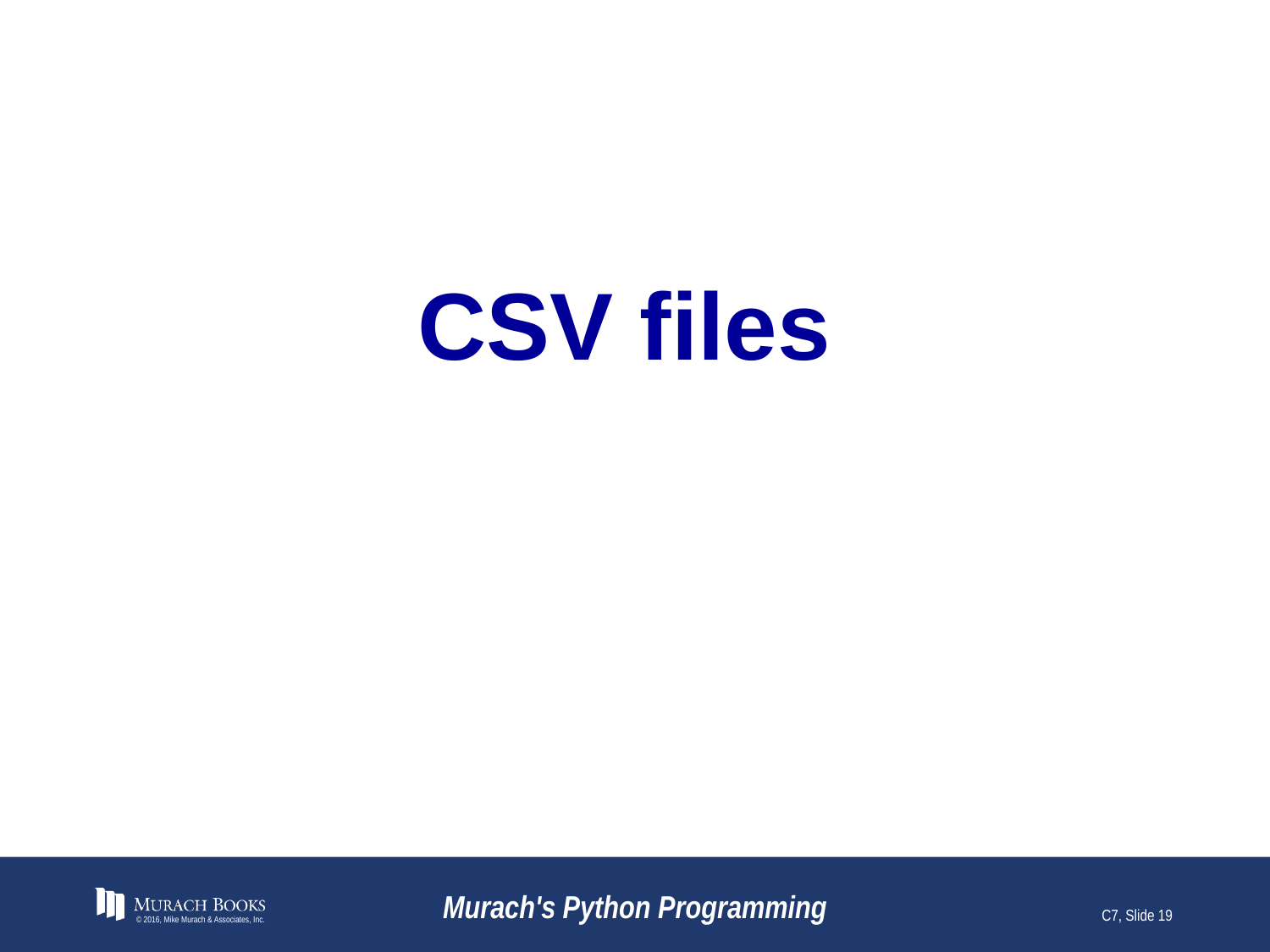

# CSV files
© 2016, Mike Murach & Associates, Inc.
Murach's Python Programming

C7, Slide 19